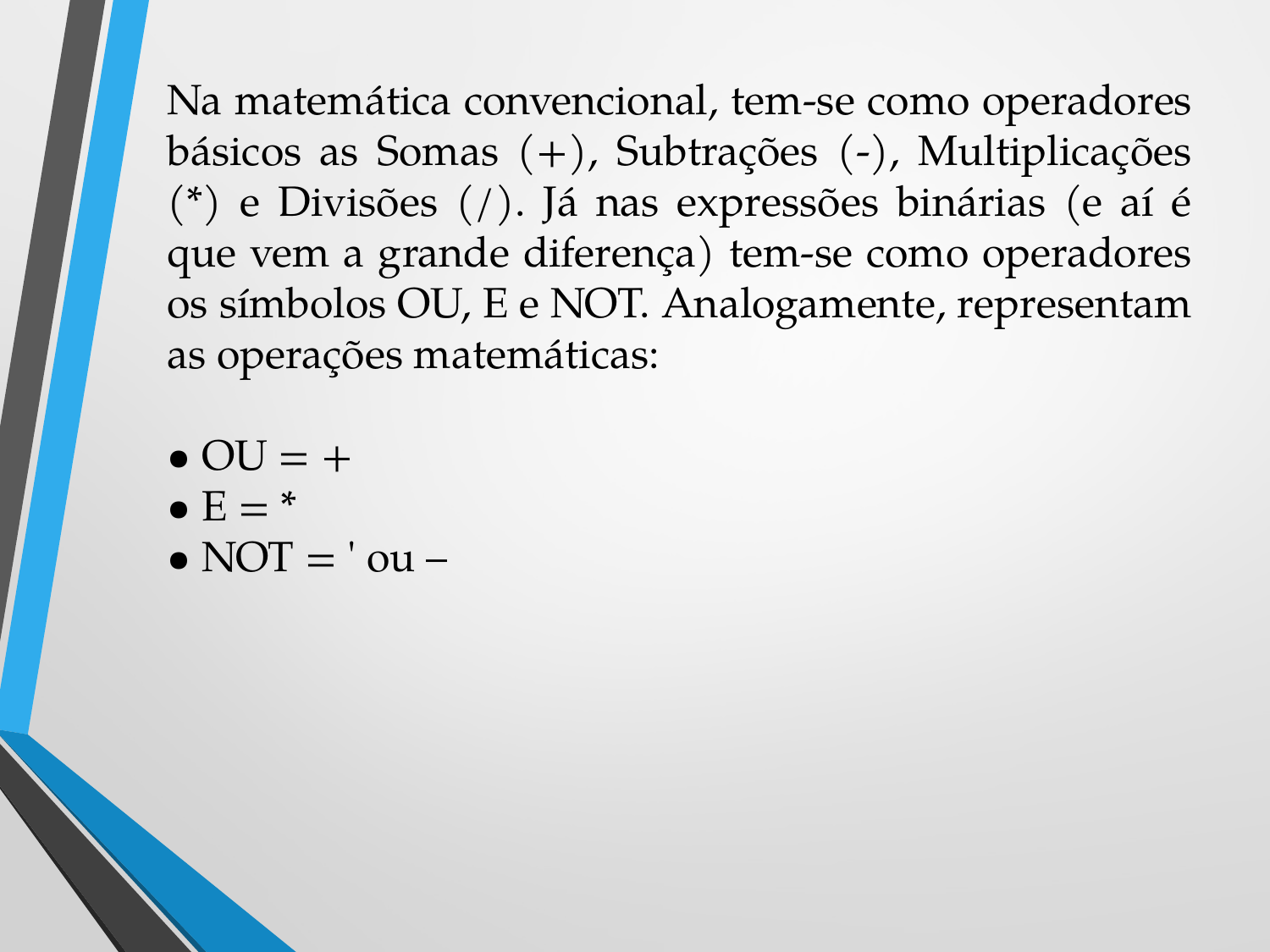

Na matemática convencional, tem-se como operadores básicos as Somas (+), Subtrações (-), Multiplicações (*) e Divisões (/). Já nas expressões binárias (e aí é que vem a grande diferença) tem-se como operadores os símbolos OU, E e NOT. Analogamente, representam as operações matemáticas:

• OU = +
• E = *
• NOT = ' ou –